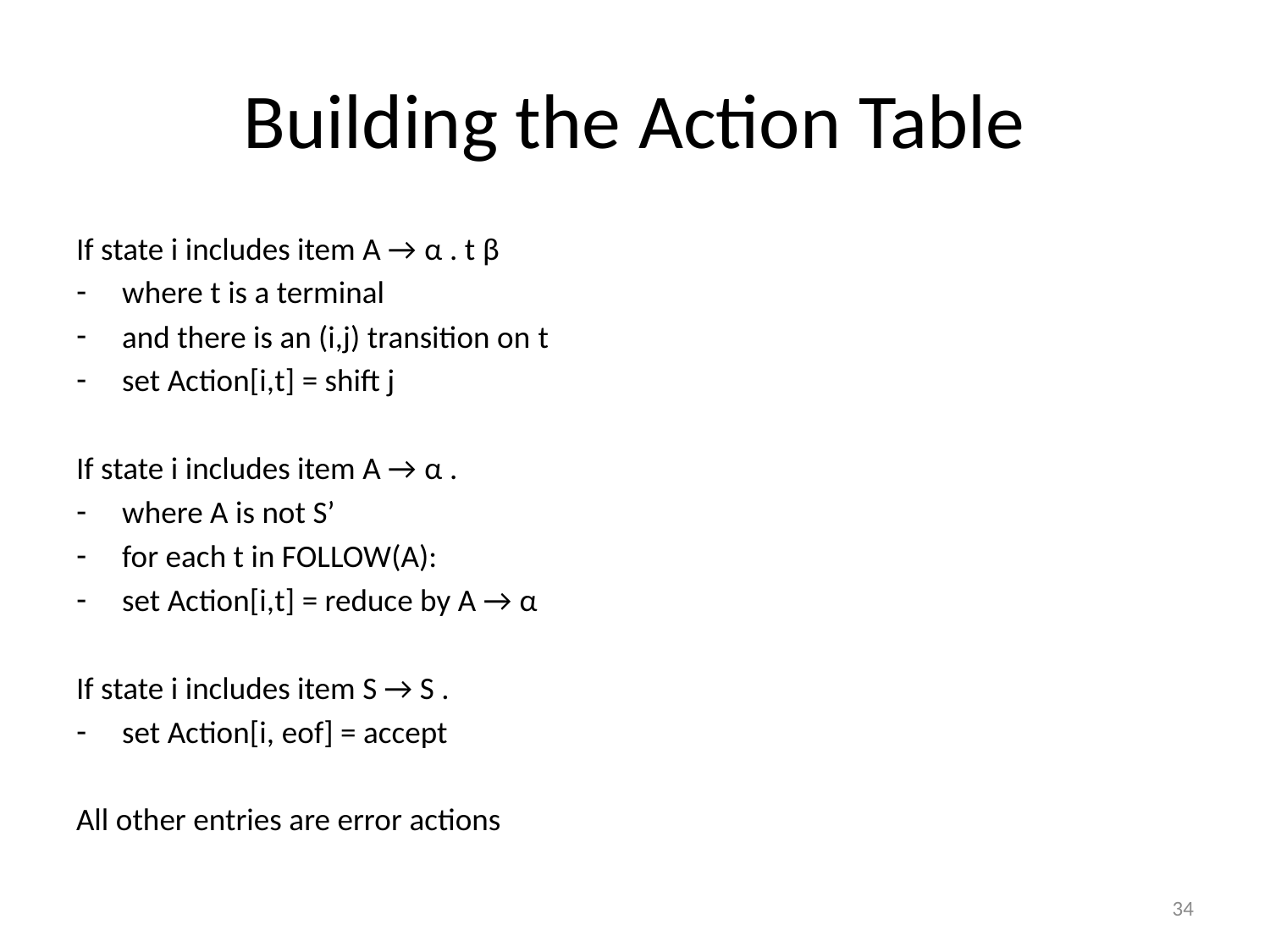

# Building the Action Table
If state i includes item A → α . t β
where t is a terminal
and there is an (i,j) transition on t
set Action[i,t] = shift j

If state i includes item A → α .
where A is not S’
for each t in FOLLOW(A):
set Action[i,t] = reduce by A → α

If state i includes item S → S .
set Action[i, eof] = accept

All other entries are error actions
34